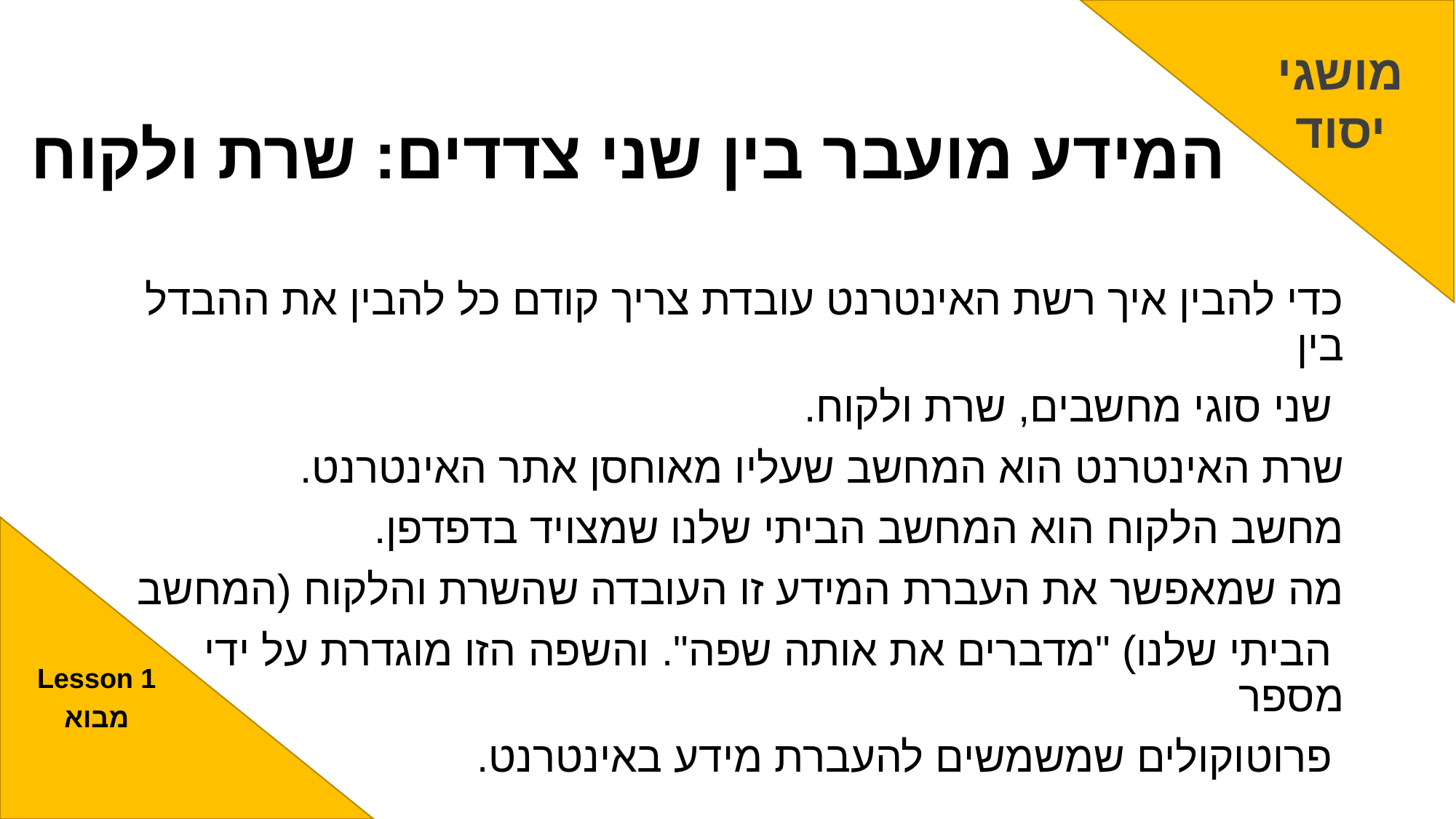

מושגי
יסוד
# המידע מועבר בין שני צדדים: שרת ולקוח
כדי להבין איך רשת האינטרנט עובדת צריך קודם כל להבין את ההבדל בין
 שני סוגי מחשבים, שרת ולקוח.
שרת האינטרנט הוא המחשב שעליו מאוחסן אתר האינטרנט.
מחשב הלקוח הוא המחשב הביתי שלנו שמצויד בדפדפן.
מה שמאפשר את העברת המידע זו העובדה שהשרת והלקוח (המחשב
 הביתי שלנו) "מדברים את אותה שפה". והשפה הזו מוגדרת על ידי מספר
 פרוטוקולים שמשמשים להעברת מידע באינטרנט.

Lesson 1
מבוא